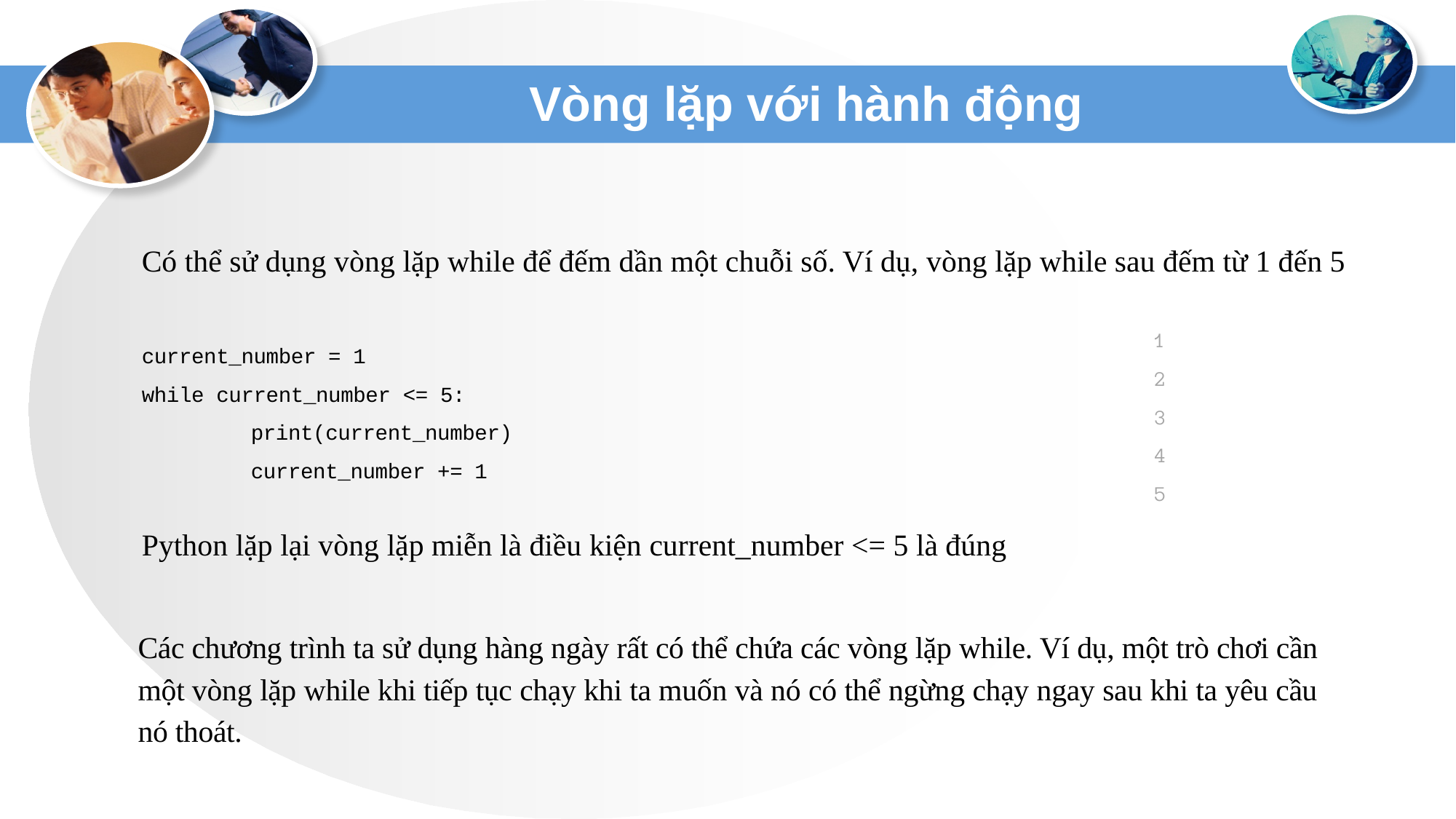

# Vòng lặp với hành động
Có thể sử dụng vòng lặp while để đếm dần một chuỗi số. Ví dụ, vòng lặp while sau đếm từ 1 đến 5
1
2
3
4
5
current_number = 1
while current_number <= 5:
	print(current_number)
	current_number += 1
Python lặp lại vòng lặp miễn là điều kiện current_number <= 5 là đúng
Các chương trình ta sử dụng hàng ngày rất có thể chứa các vòng lặp while. Ví dụ, một trò chơi cần một vòng lặp while khi tiếp tục chạy khi ta muốn và nó có thể ngừng chạy ngay sau khi ta yêu cầu nó thoát.